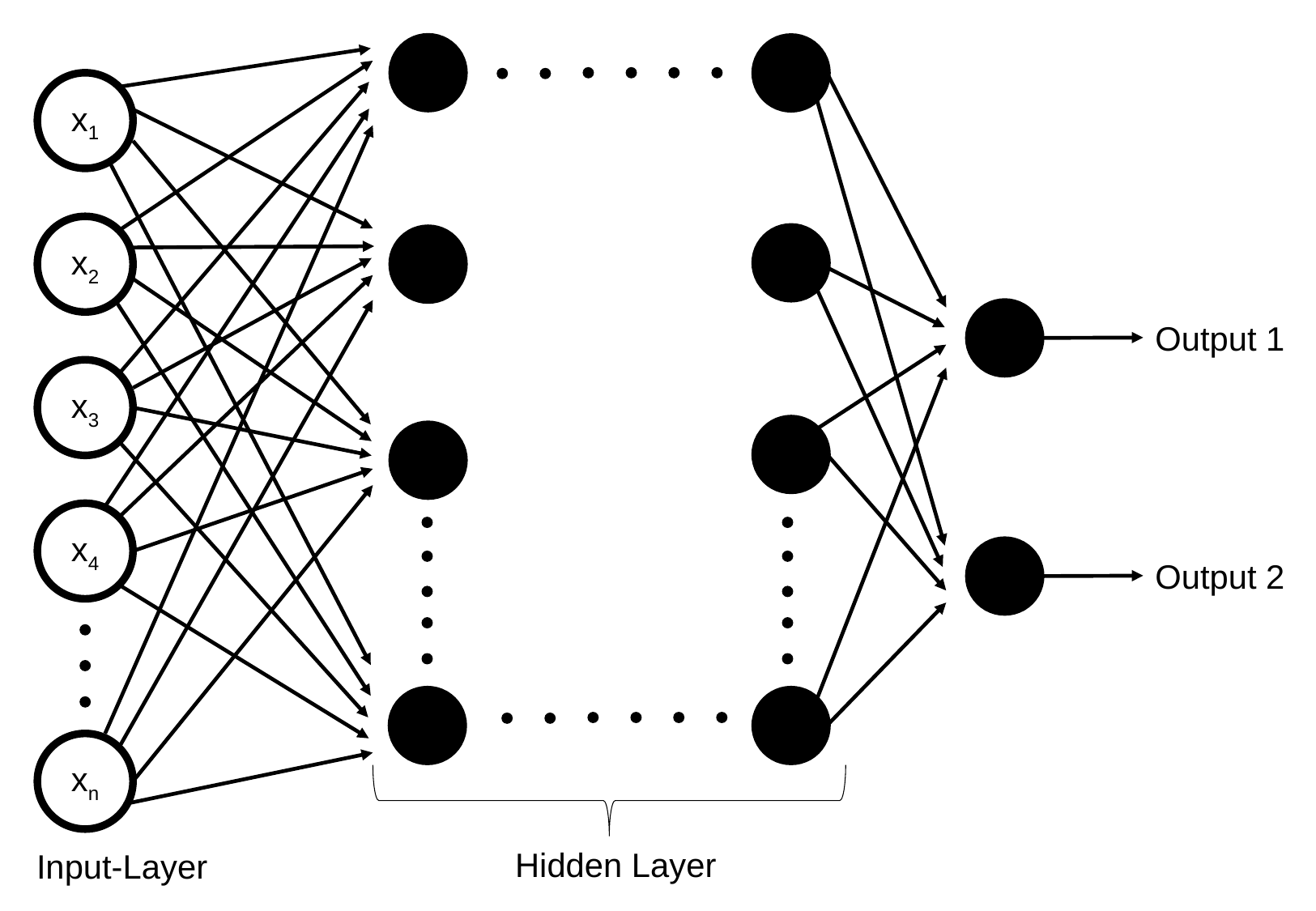

x1
x2

Output 1
x3

x4

Output 2

xn
Hidden Layer
Input-Layer